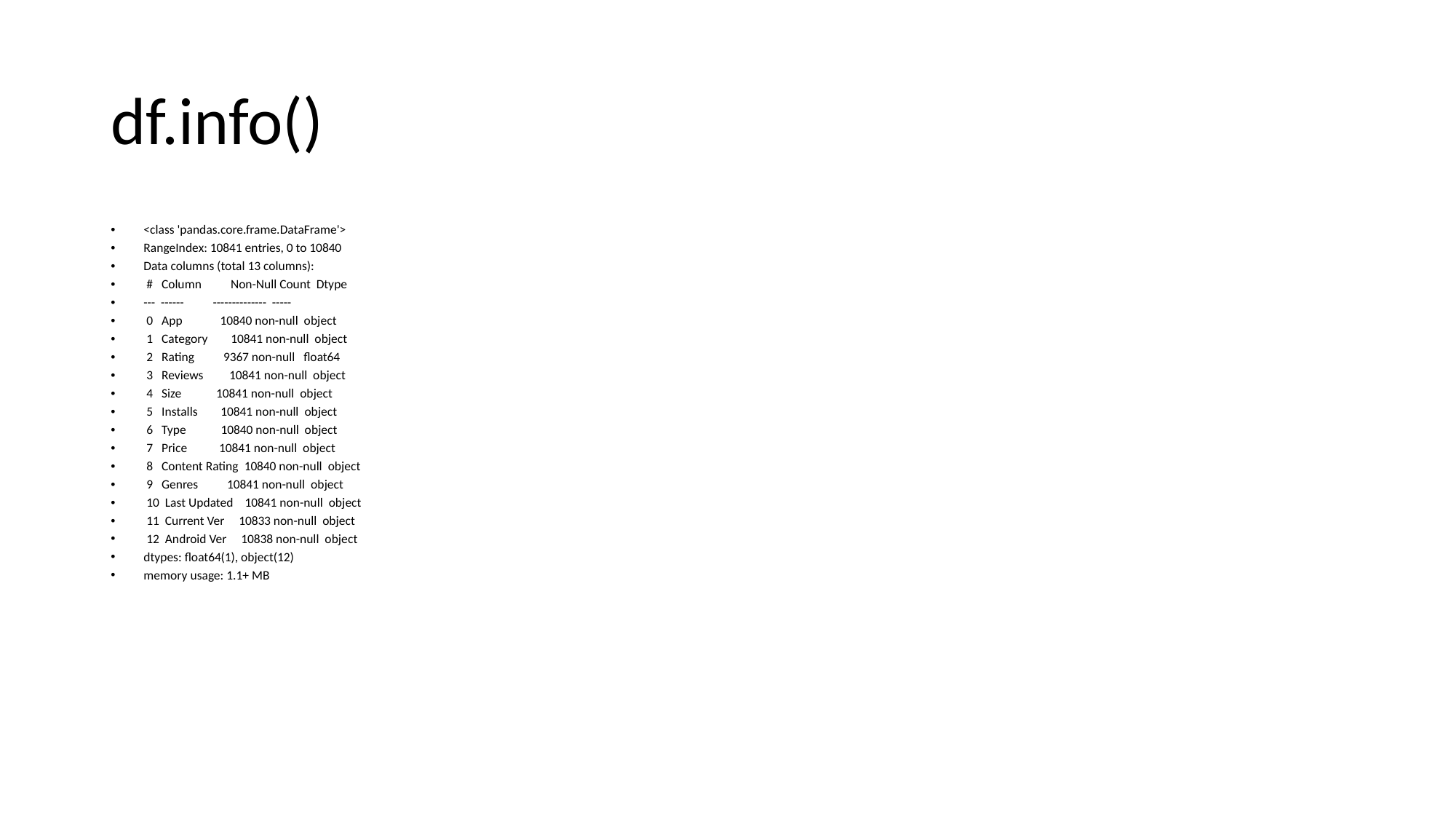

# df.info()
<class 'pandas.core.frame.DataFrame'>
RangeIndex: 10841 entries, 0 to 10840
Data columns (total 13 columns):
 #   Column          Non-Null Count  Dtype
---  ------          --------------  -----
 0   App             10840 non-null  object
 1   Category        10841 non-null  object
 2   Rating          9367 non-null   float64
 3   Reviews         10841 non-null  object
 4   Size            10841 non-null  object
 5   Installs        10841 non-null  object
 6   Type            10840 non-null  object
 7   Price           10841 non-null  object
 8   Content Rating  10840 non-null  object
 9   Genres          10841 non-null  object
 10  Last Updated    10841 non-null  object
 11  Current Ver     10833 non-null  object
 12  Android Ver     10838 non-null  object
dtypes: float64(1), object(12)
memory usage: 1.1+ MB